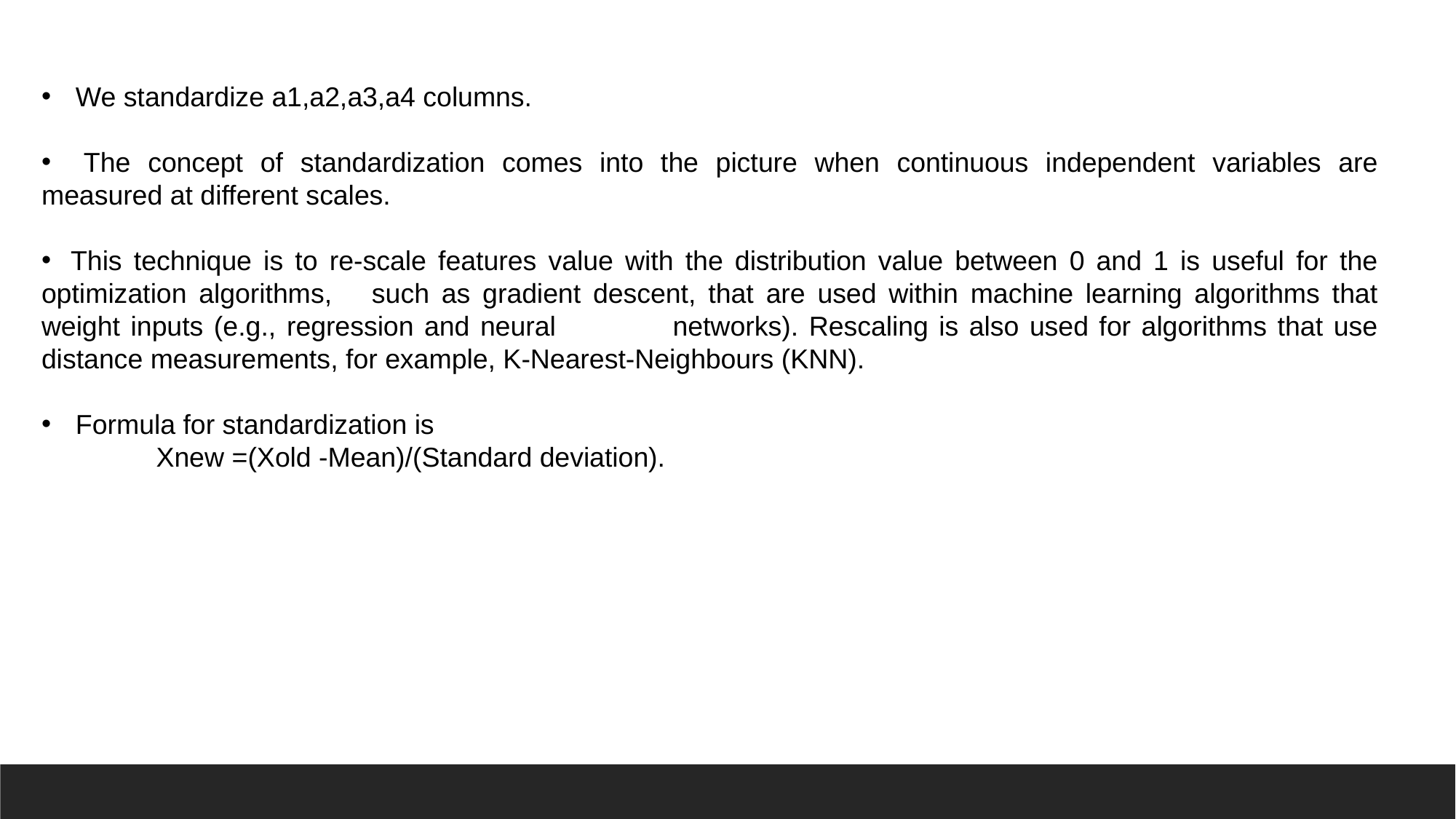

We standardize a1,a2,a3,a4 columns.

   The concept of standardization comes into the picture when continuous independent variables are measured at different scales.

  This technique is to re-scale features value with the distribution value between 0 and 1 is useful for the optimization algorithms,    such as gradient descent, that are used within machine learning algorithms that weight inputs (e.g., regression and neural             networks). Rescaling is also used for algorithms that use distance measurements, for example, K-Nearest-Neighbours (KNN).

Formula for standardization is
               Xnew =(Xold -Mean)/(Standard deviation).